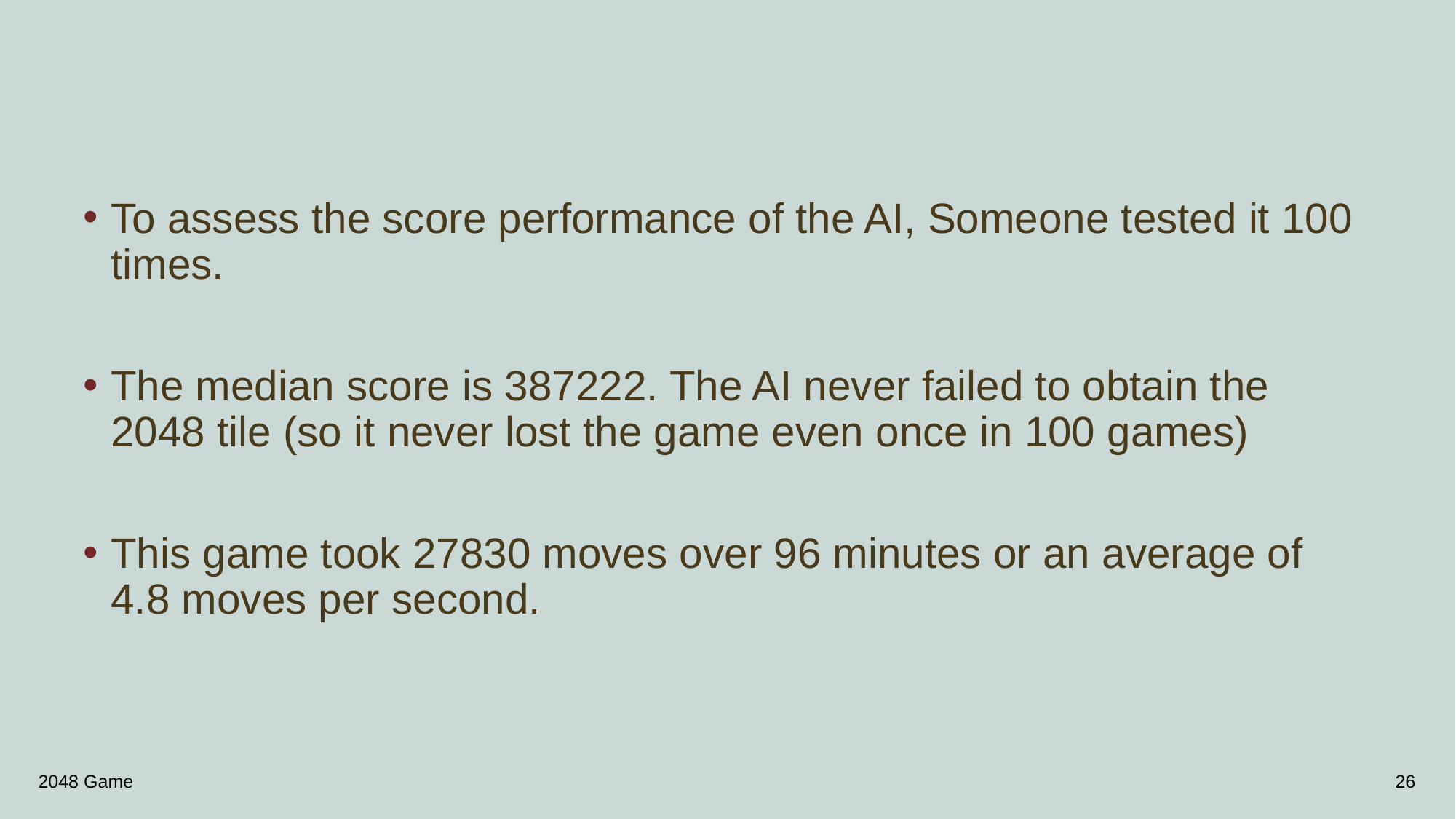

#
To assess the score performance of the AI, Someone tested it 100 times.

The median score is 387222. The AI never failed to obtain the 2048 tile (so it never lost the game even once in 100 games)

This game took 27830 moves over 96 minutes or an average of 4.8 moves per second.
2048 Game
26